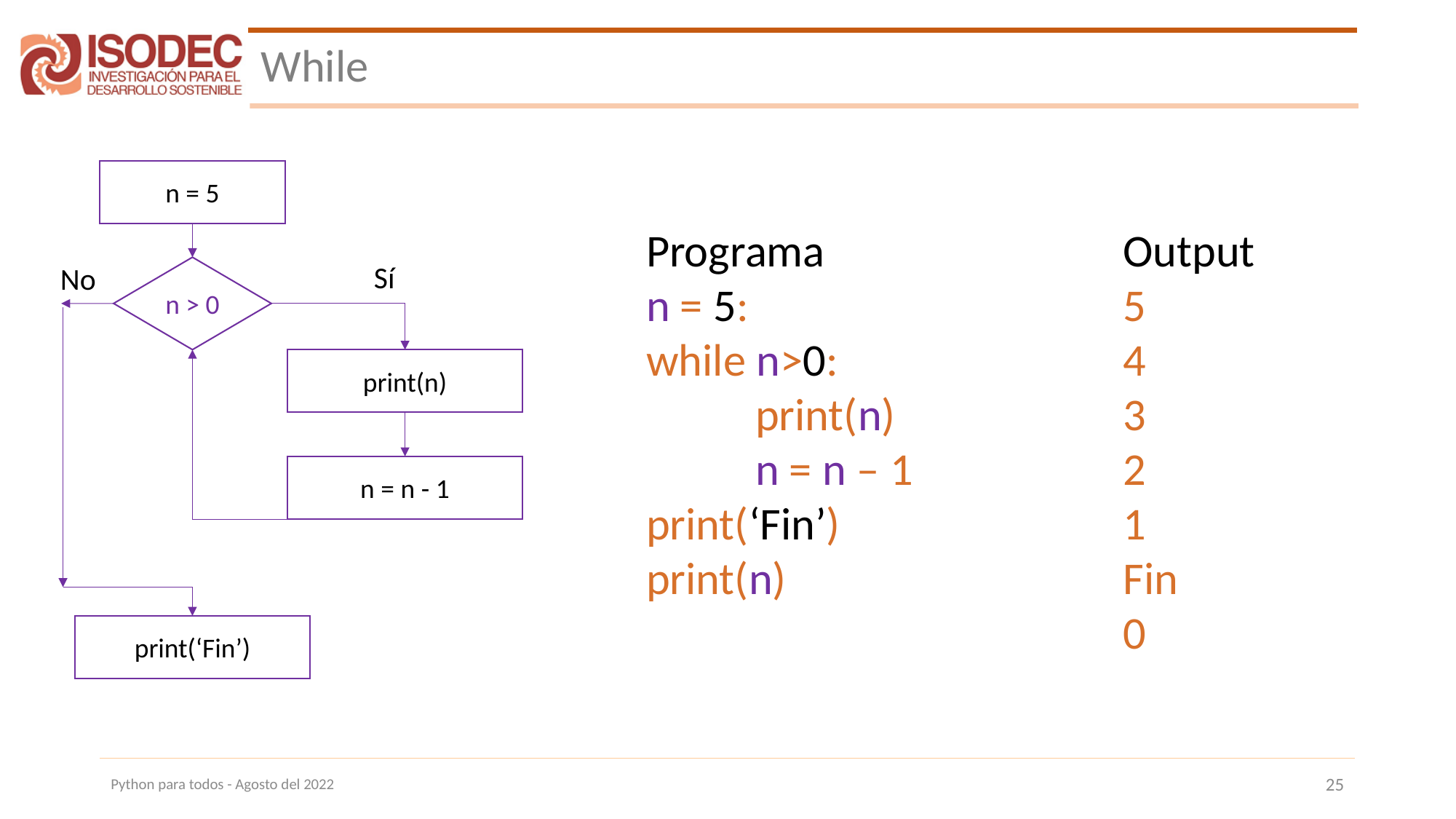

# While
n = 5
Programa
n = 5:
while n>0:
	print(n)
	n = n – 1
print(‘Fin’)
print(n)
Output
5
4
3
2
1
Fin
0
Sí
No
n > 0
print(n)
n = n - 1
print(‘Fin’)
Python para todos - Agosto del 2022
25